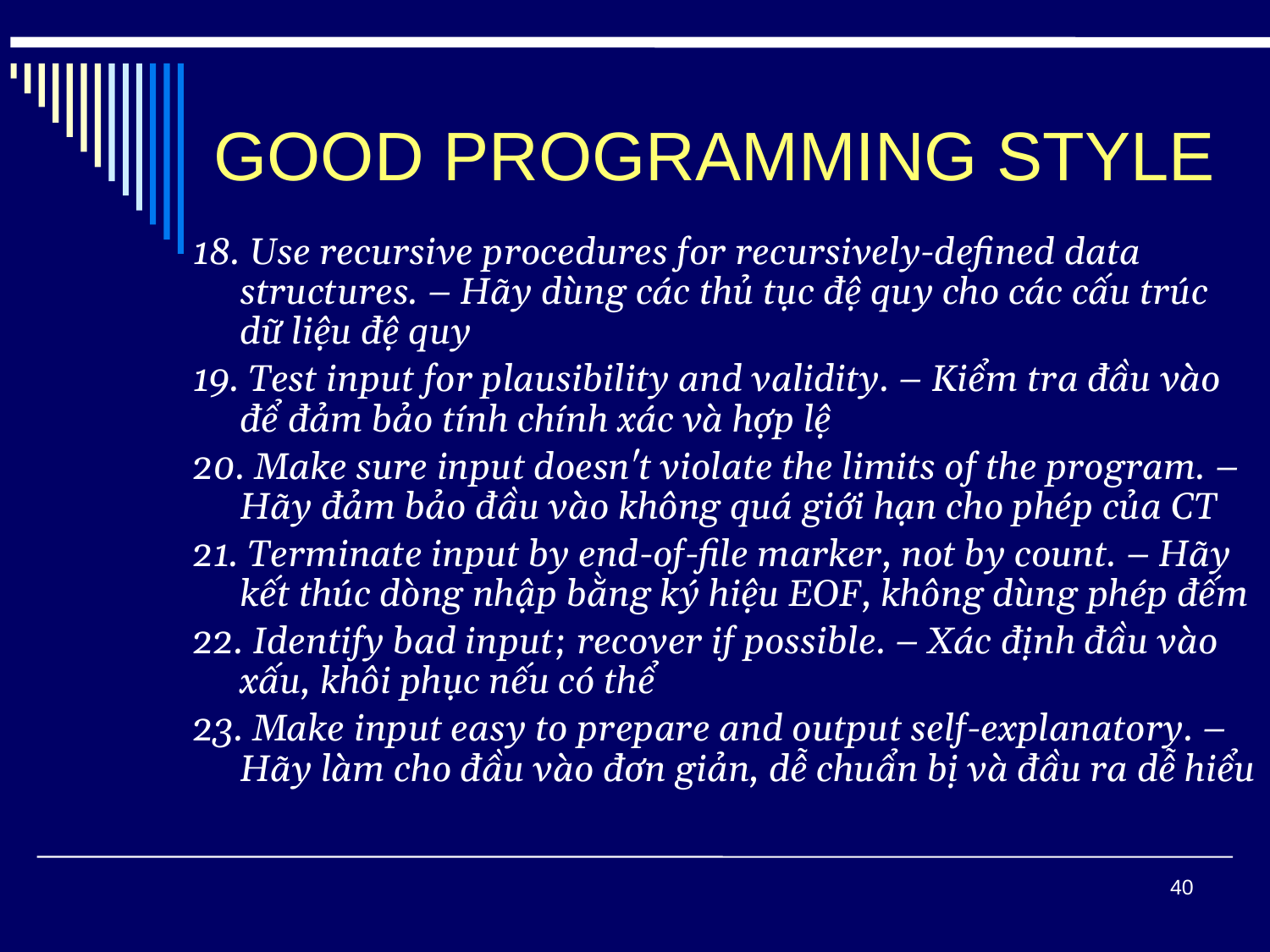

# GOOD PROGRAMMING STYLE
18. Use recursive procedures for recursively-defined data structures. – Hãy dùng các thủ tục đệ quy cho các cấu trúc dữ liệu đệ quy
19. Test input for plausibility and validity. – Kiểm tra đầu vào để đảm bảo tính chính xác và hợp lệ
20. Make sure input doesn't violate the limits of the program. – Hãy đảm bảo đầu vào không quá giới hạn cho phép của CT
21. Terminate input by end-of-file marker, not by count. – Hãy kết thúc dòng nhập bằng ký hiệu EOF, không dùng phép đếm
22. Identify bad input; recover if possible. – Xác định đầu vào xấu, khôi phục nếu có thể
23. Make input easy to prepare and output self-explanatory. – Hãy làm cho đầu vào đơn giản, dễ chuẩn bị và đầu ra dễ hiểu

40